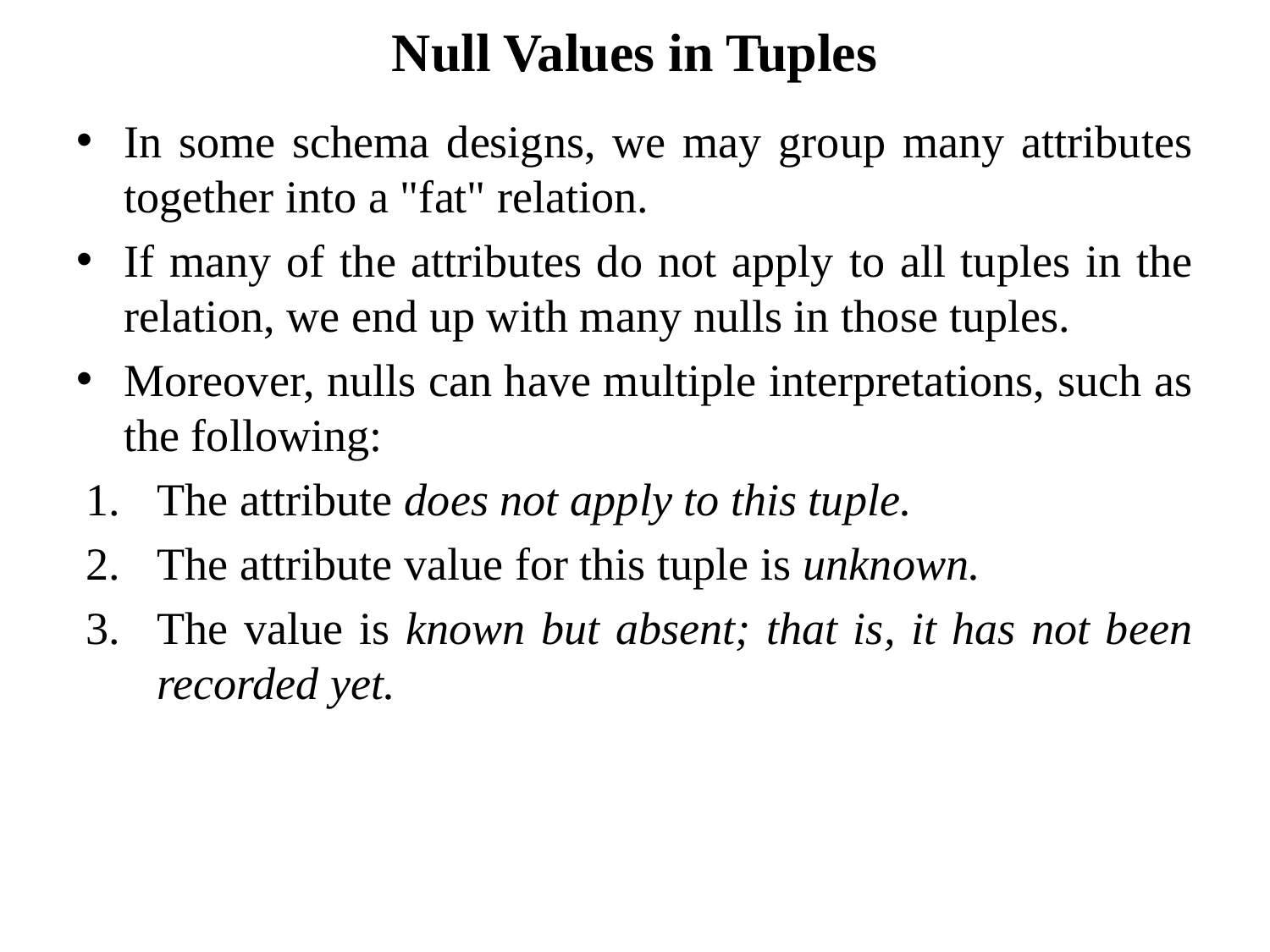

# Null Values in Tuples
In some schema designs, we may group many attributes together into a "fat" relation.
If many of the attributes do not apply to all tuples in the relation, we end up with many nulls in those tuples.
Moreover, nulls can have multiple interpretations, such as the following:
The attribute does not apply to this tuple.
The attribute value for this tuple is unknown.
The value is known but absent; that is, it has not been recorded yet.